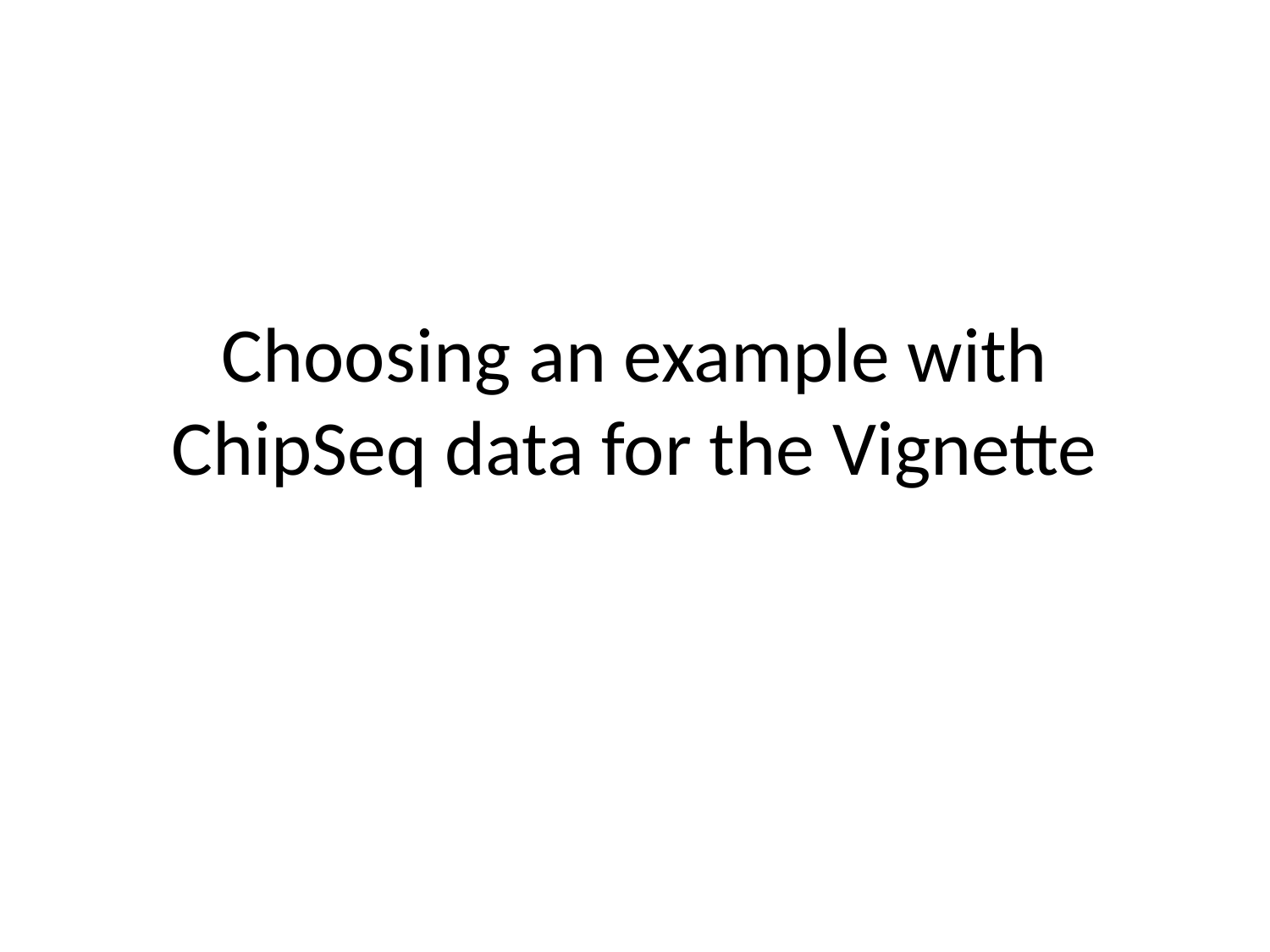

# Choosing an example with ChipSeq data for the Vignette